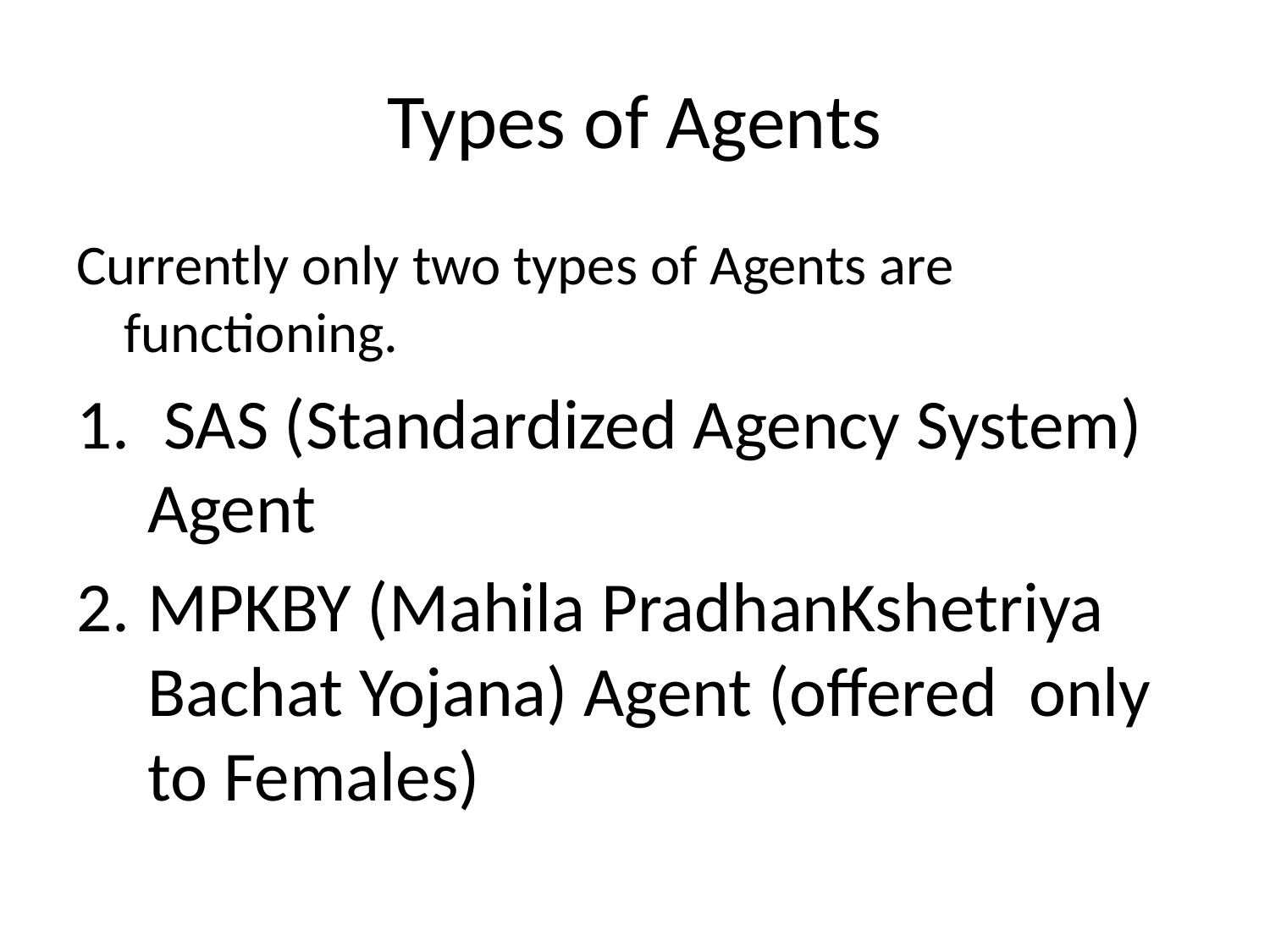

# Types of Agents
Currently only two types of Agents are functioning.
 SAS (Standardized Agency System) Agent
MPKBY (Mahila PradhanKshetriya Bachat Yojana) Agent (offered  only to Females)